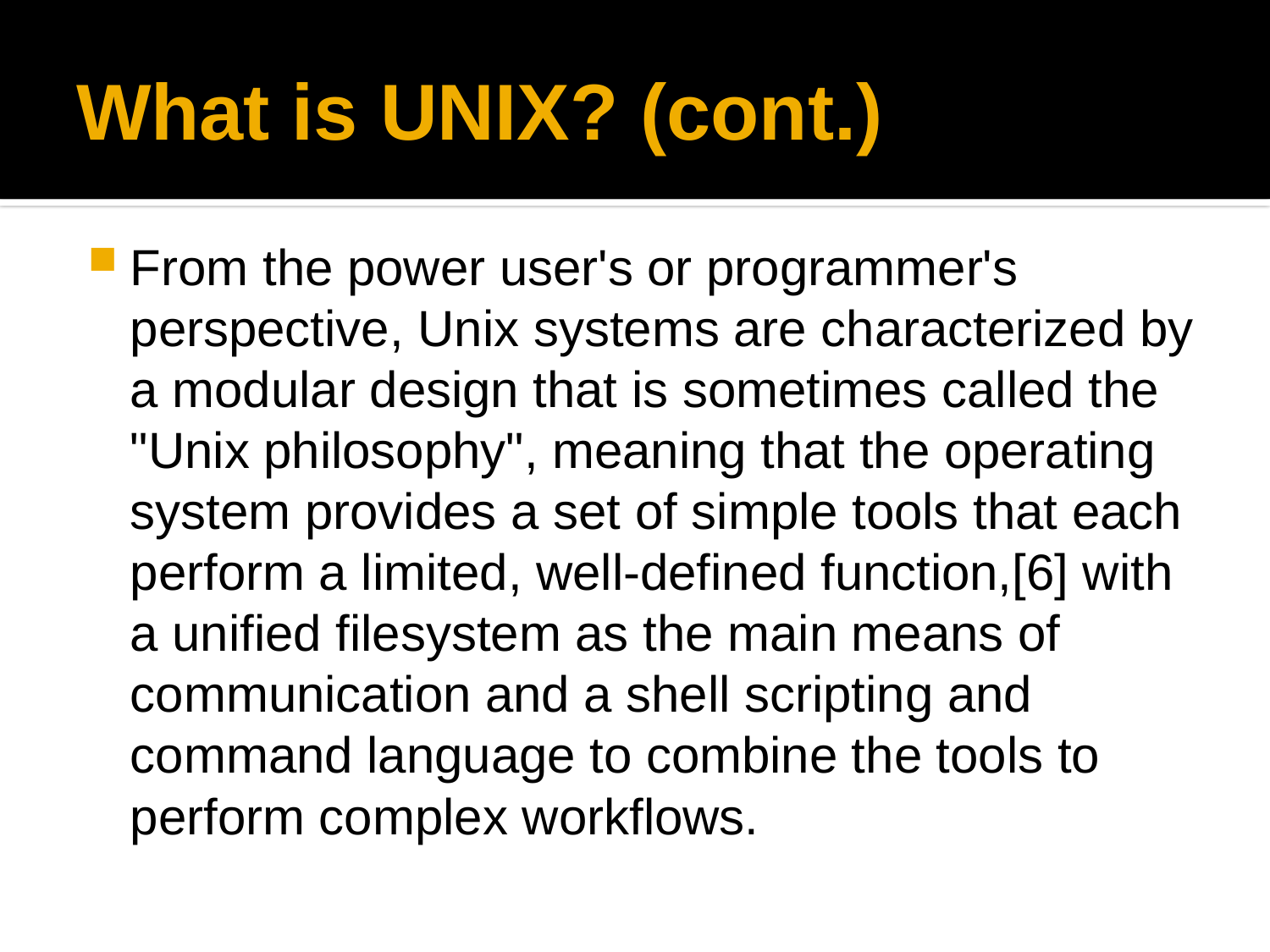

# What is UNIX? (cont.)
From the power user's or programmer's perspective, Unix systems are characterized by a modular design that is sometimes called the "Unix philosophy", meaning that the operating system provides a set of simple tools that each perform a limited, well-defined function,[6] with a unified filesystem as the main means of communication and a shell scripting and command language to combine the tools to perform complex workflows.